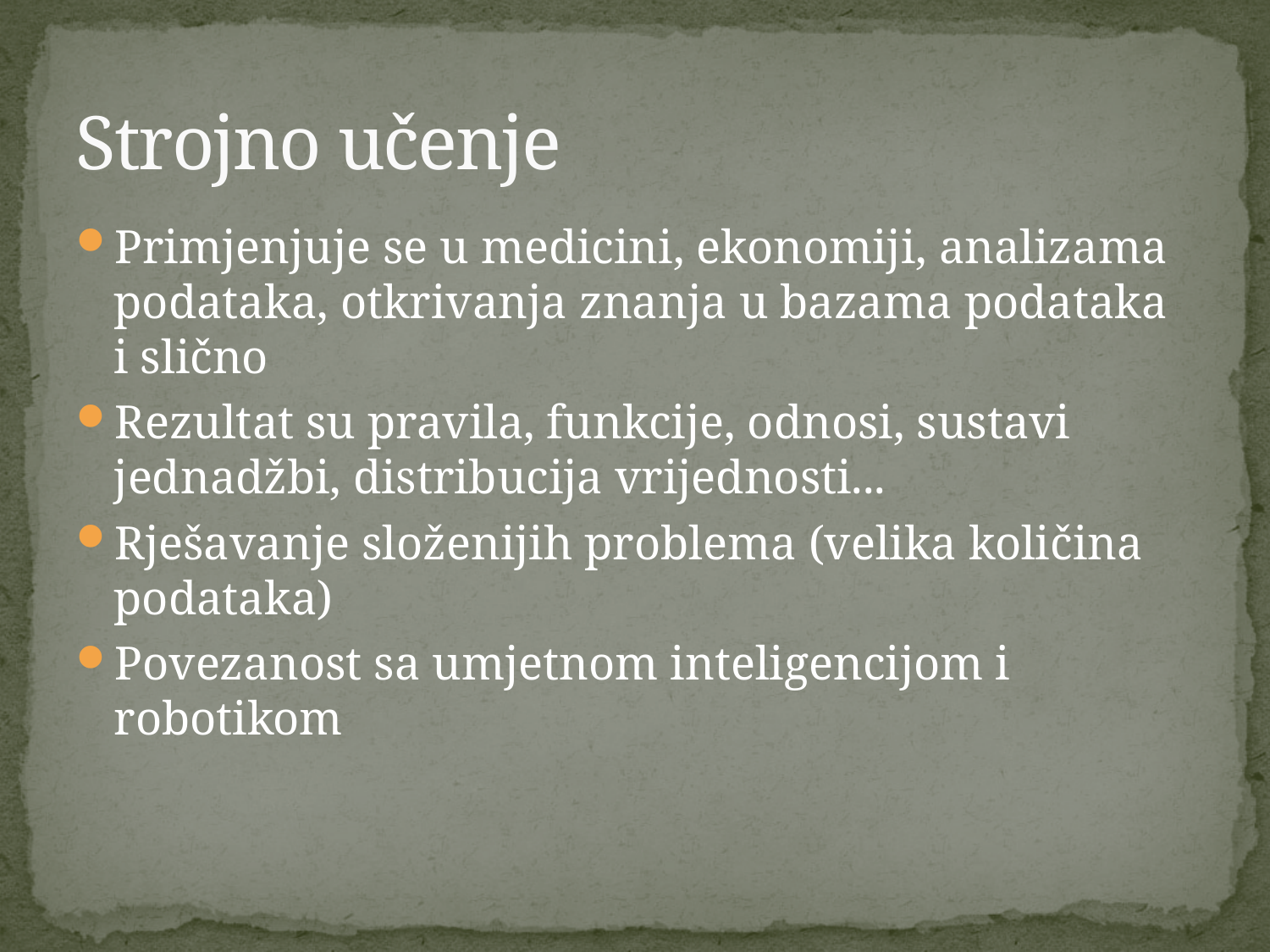

# Strojno učenje
Primjenjuje se u medicini, ekonomiji, analizama podataka, otkrivanja znanja u bazama podataka i slično
Rezultat su pravila, funkcije, odnosi, sustavi jednadžbi, distribucija vrijednosti...
Rješavanje složenijih problema (velika količina podataka)
Povezanost sa umjetnom inteligencijom i robotikom